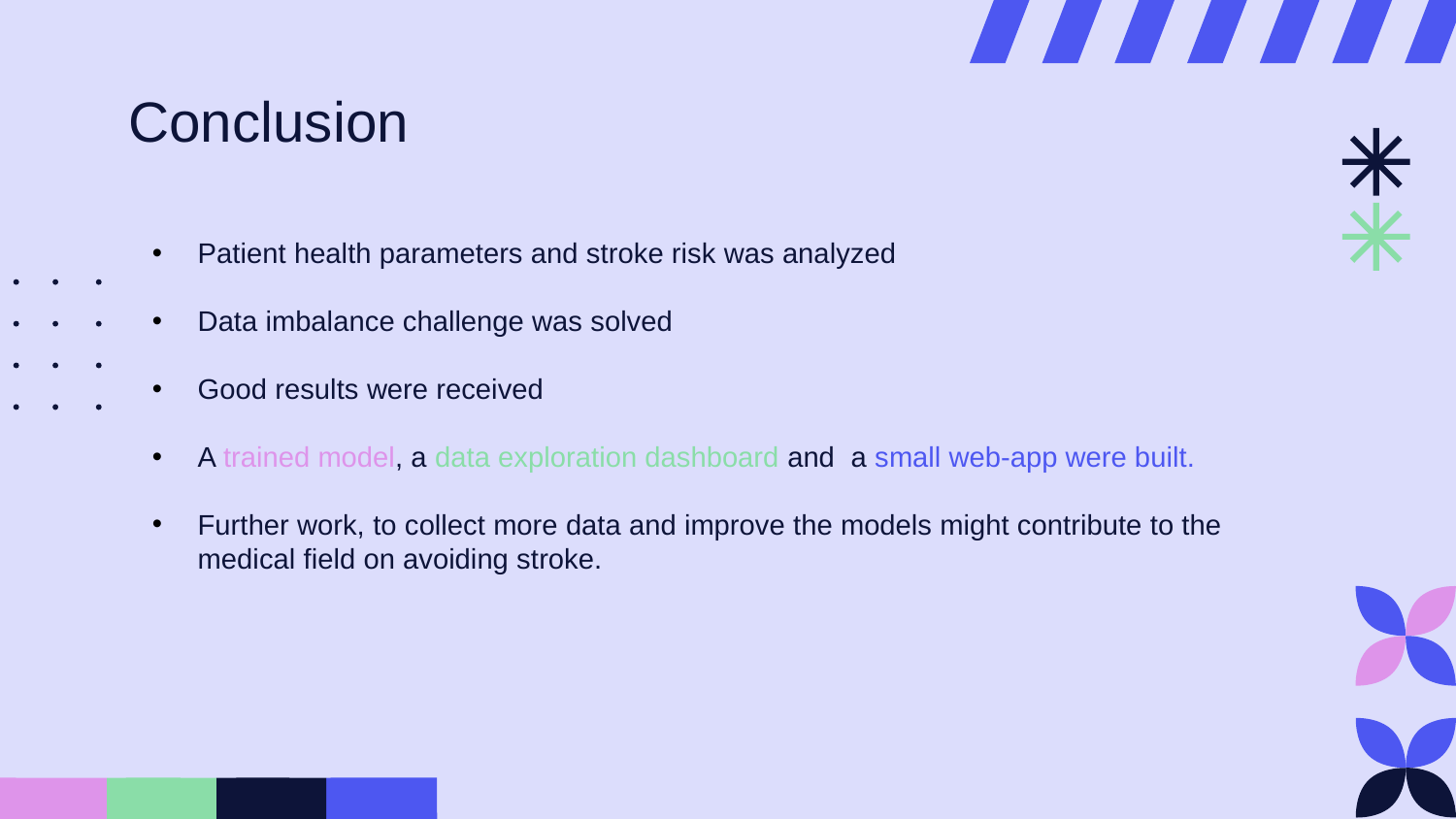

# Conclusion
Patient health parameters and stroke risk was analyzed

Data imbalance challenge was solved

Good results were received

A trained model, a data exploration dashboard and  a small web-app were built.

Further work, to collect more data and improve the models might contribute to the medical field on avoiding stroke.